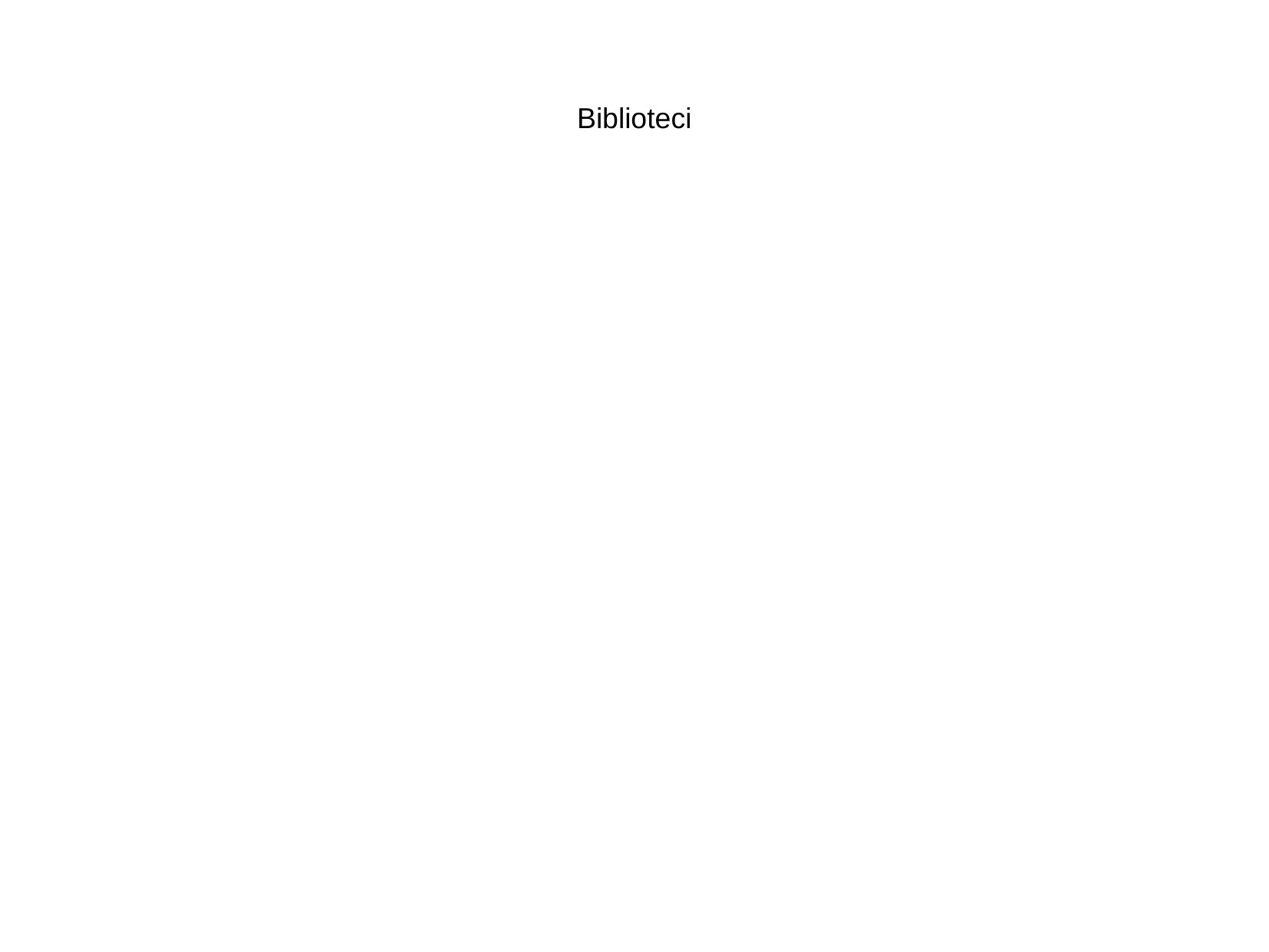

Biblioteci
>>> import re
>>> text = """
... Abcdef 22 33 45 http://www.site.com/
... }{*| ----
... 11
... """
>>> re.findall("\d{2}", text)
['22', '33', '45', '11']
>>> re.findall("(http://.+)", text)
['http://www.site.com/']
>>> re.findall("[a-zA-Z]+", text)
['Abcdef', 'http', 'www', 'site', 'com']
>>> re.findall("[^\s\w\d]+", text)
['://', '.', '.', '/', '}{*|', '----']